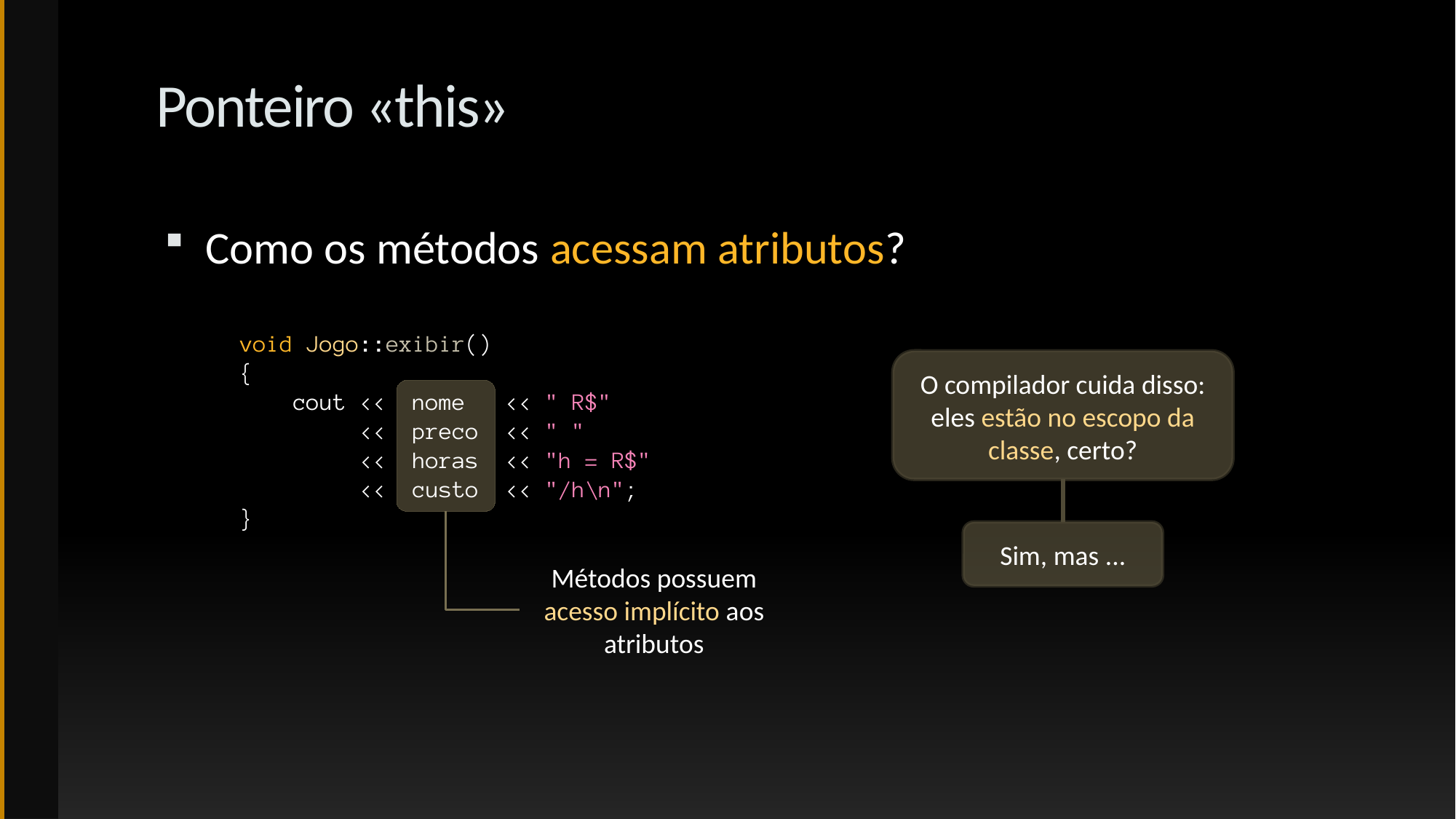

# Ponteiro «this»
Como os métodos acessam atributos?
void Jogo::exibir()
{
    cout <<  nome   << " R$"
         <<  preco  << " "
         <<  horas  << "h = R$"
         <<  custo  << "/h\n";
}

O compilador cuida disso: eles estão no escopo da classe, certo?

Sim, mas ...
Métodos possuem acesso implícito aos atributos